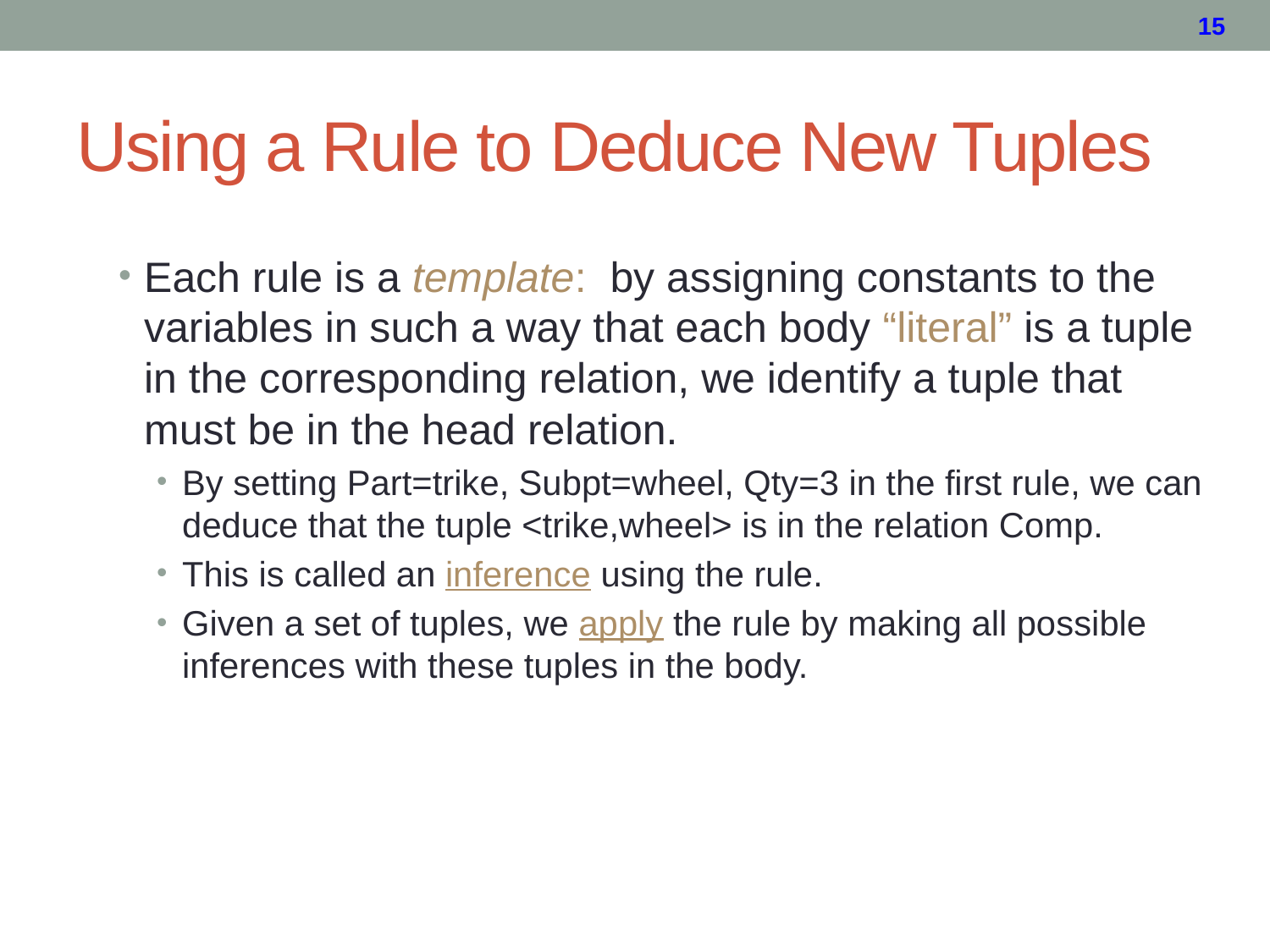

# Using a Rule to Deduce New Tuples
Each rule is a template:  by assigning constants to the variables in such a way that each body “literal” is a tuple in the corresponding relation, we identify a tuple that must be in the head relation.
By setting Part=trike, Subpt=wheel, Qty=3 in the first rule, we can deduce that the tuple <trike,wheel> is in the relation Comp.
This is called an inference using the rule.
Given a set of tuples, we apply the rule by making all possible inferences with these tuples in the body.